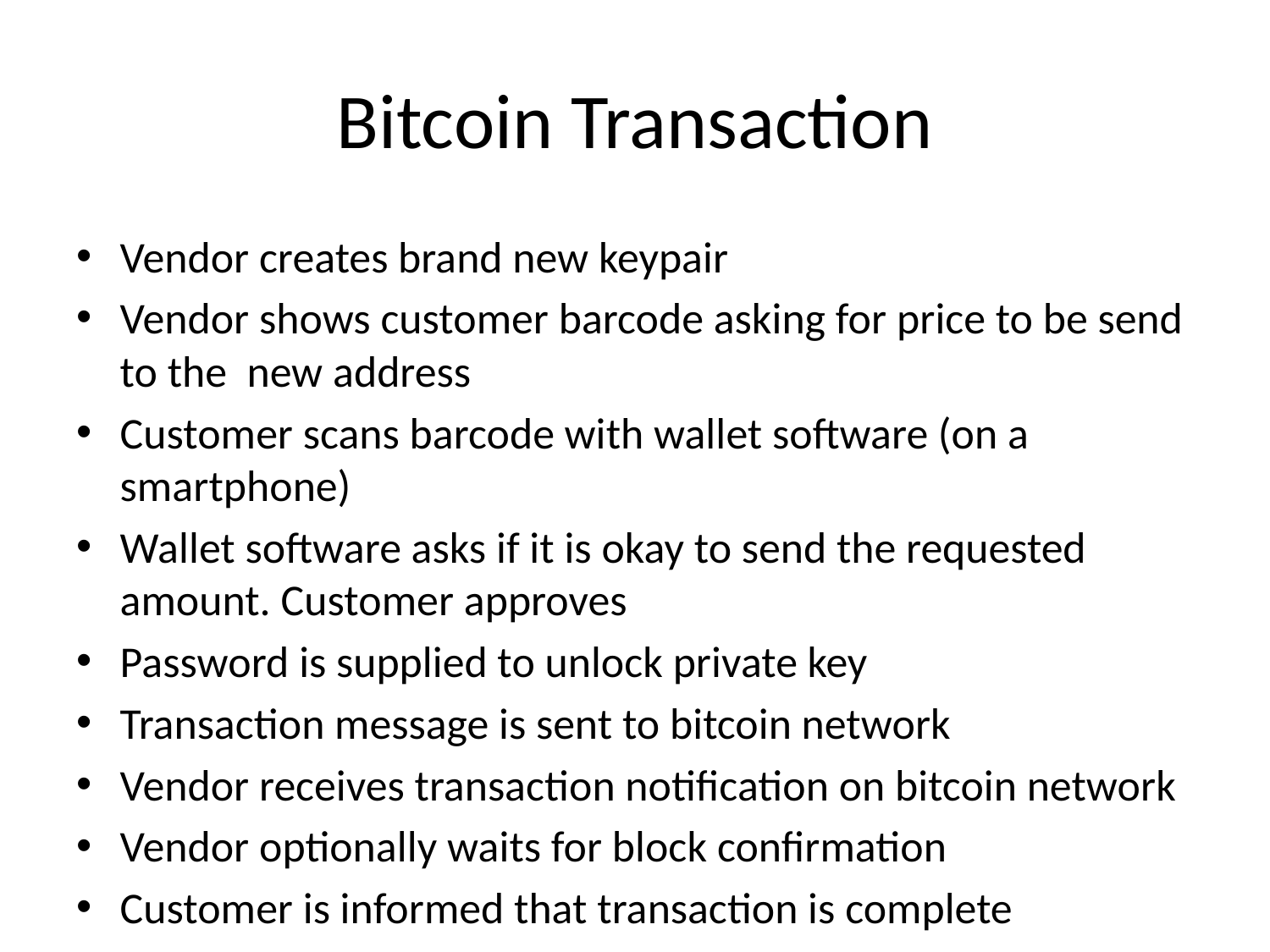

# Bitcoin Transaction
Vendor creates brand new keypair
Vendor shows customer barcode asking for price to be send to the  new address
Customer scans barcode with wallet software (on a smartphone)
Wallet software asks if it is okay to send the requested amount. Customer approves
Password is supplied to unlock private key
Transaction message is sent to bitcoin network
Vendor receives transaction notification on bitcoin network
Vendor optionally waits for block confirmation
Customer is informed that transaction is complete